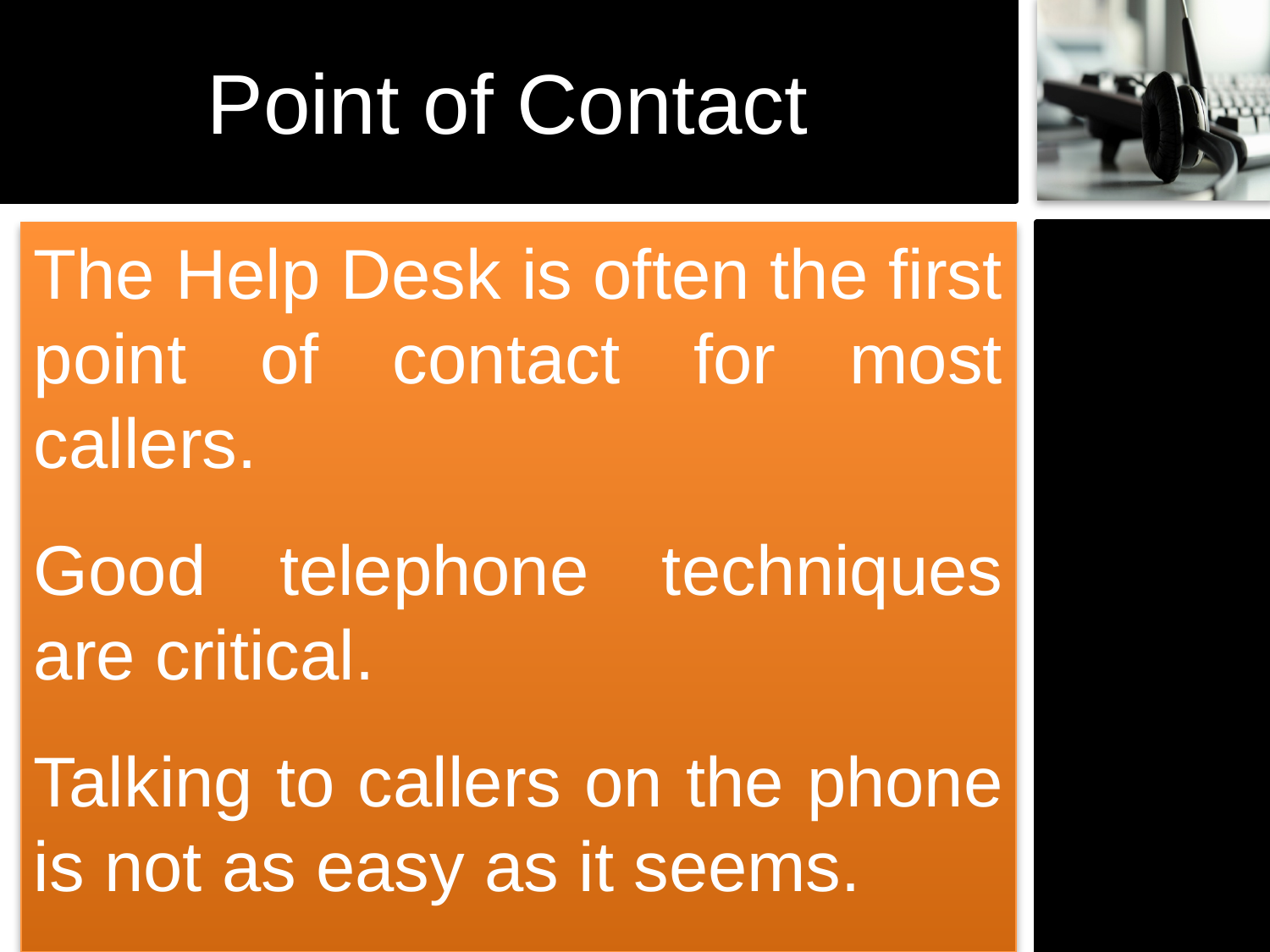

# Point of Contact
The Help Desk is often the first point of contact for most callers.
Good telephone techniques are critical.
Talking to callers on the phone is not as easy as it seems.